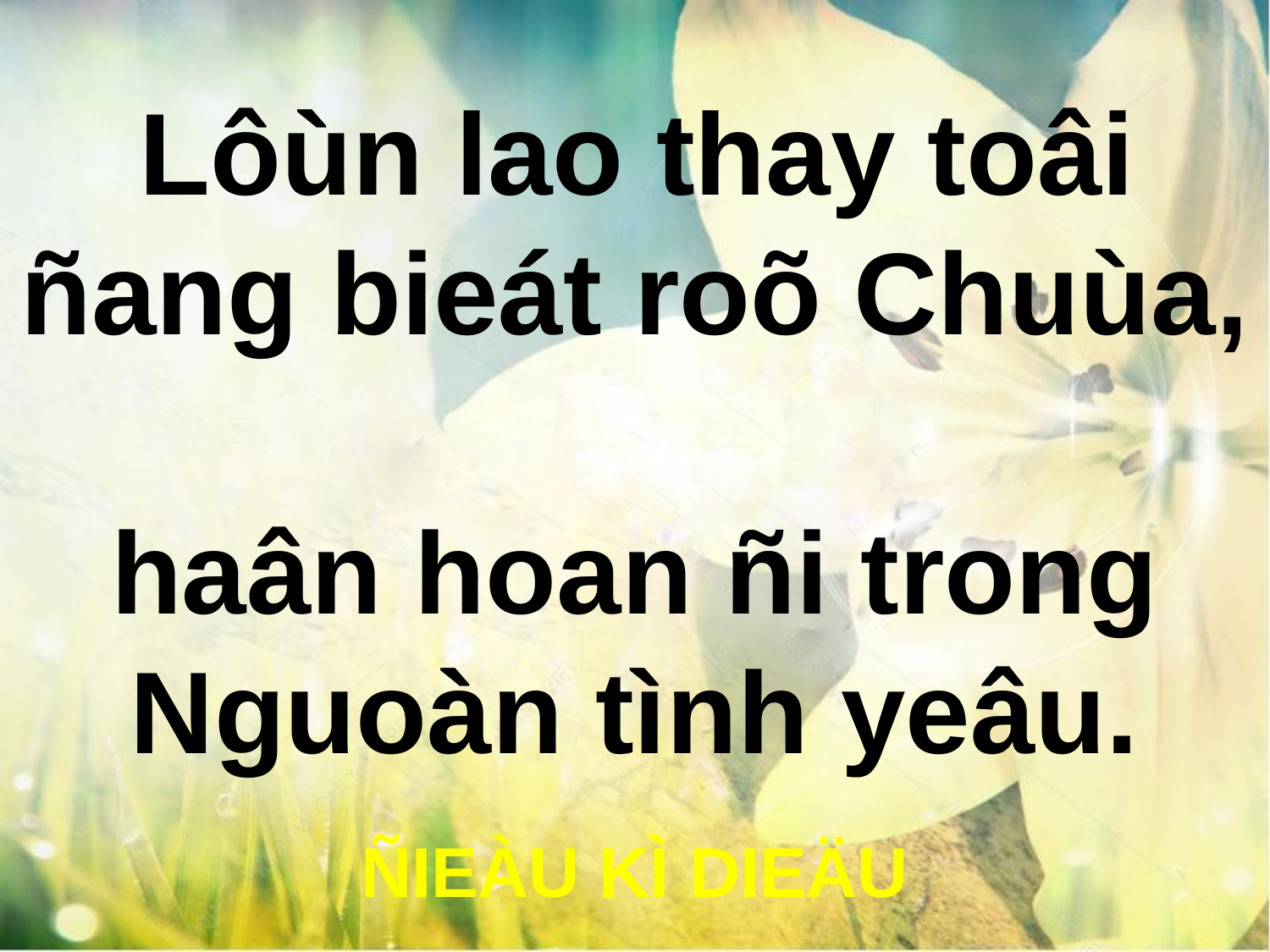

Lôùn lao thay toâi
ñang bieát roõ Chuùa,
haân hoan ñi trong Nguoàn tình yeâu.
ÑIEÀU KÌ DIEÄU